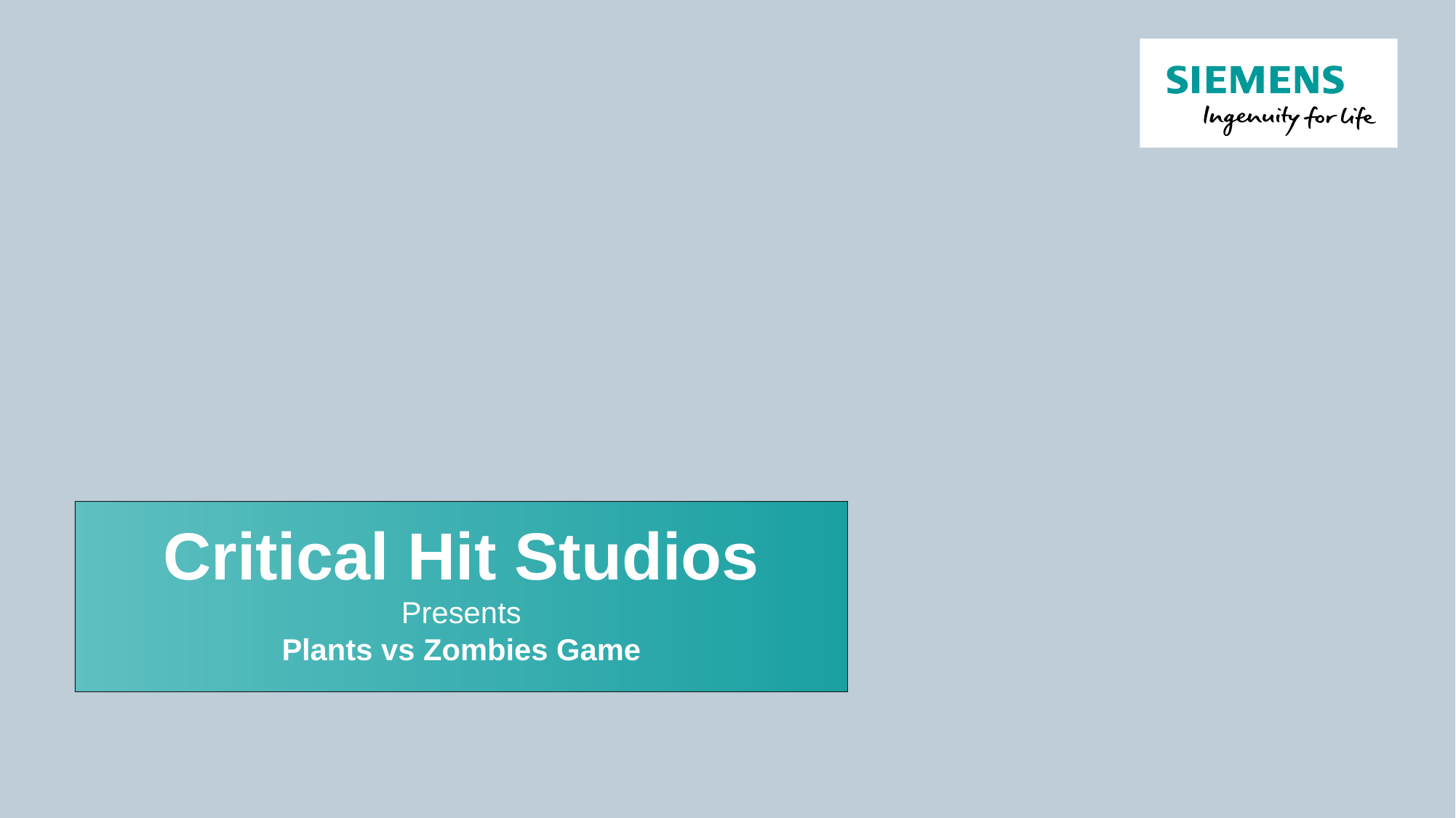

# Critical Hit Studios Presents Plants vs Zombies Game